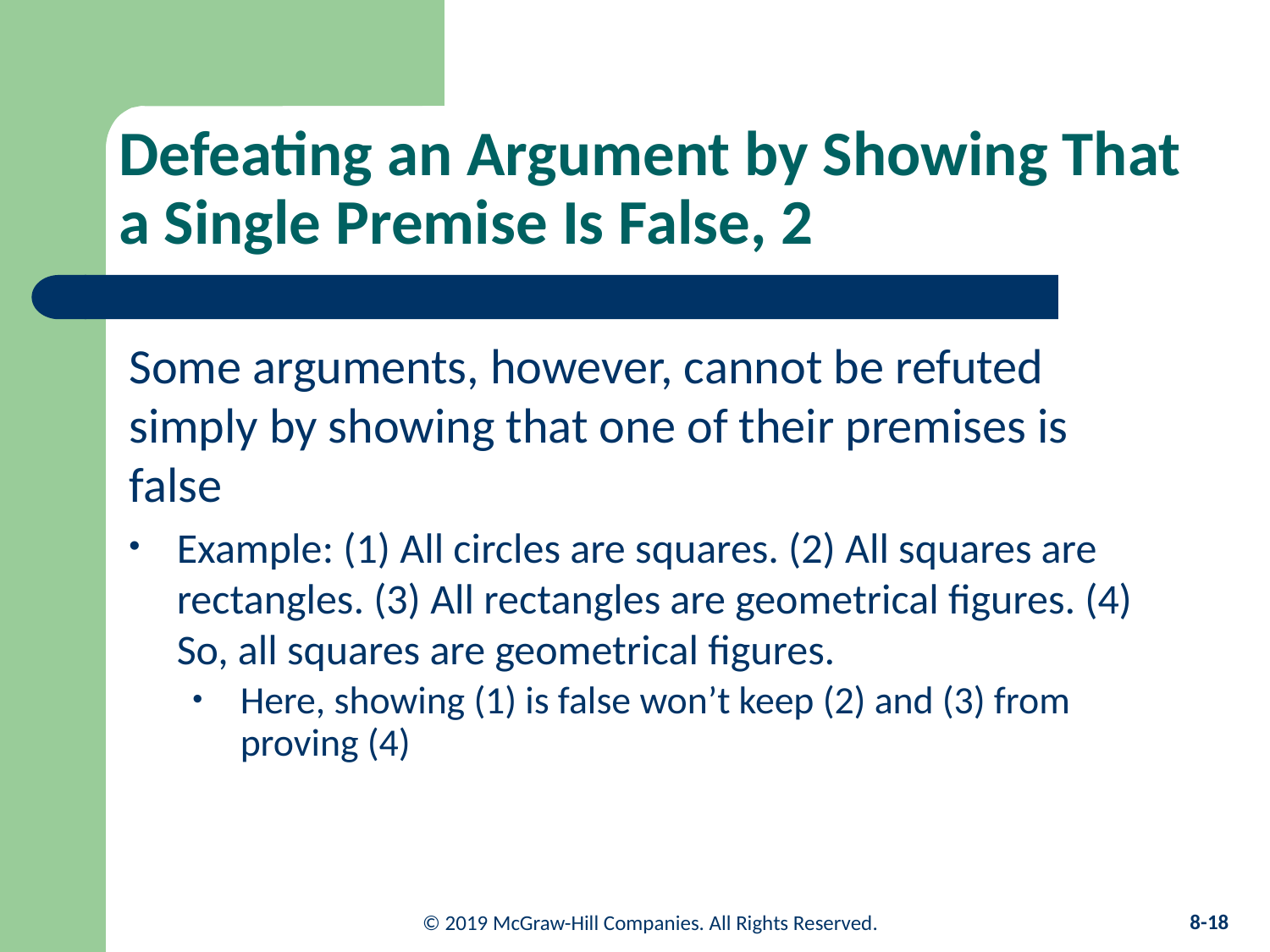

# Defeating an Argument by Showing That a Single Premise Is False, 2
Some arguments, however, cannot be refuted simply by showing that one of their premises is false
Example: (1) All circles are squares. (2) All squares are rectangles. (3) All rectangles are geometrical figures. (4) So, all squares are geometrical figures.
Here, showing (1) is false won’t keep (2) and (3) from proving (4)